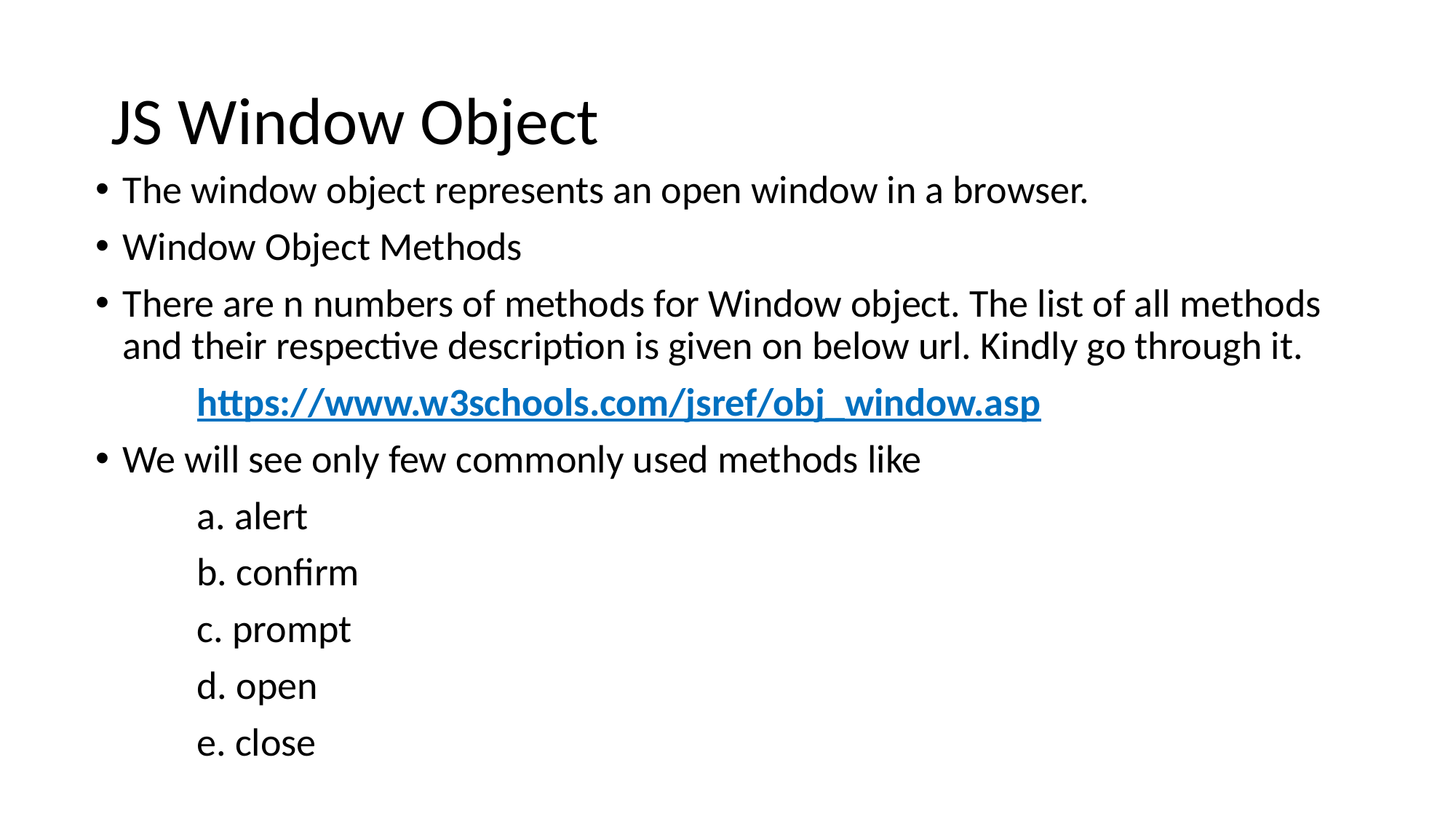

# JS Window Object
The window object represents an open window in a browser.
Window Object Methods
There are n numbers of methods for Window object. The list of all methods and their respective description is given on below url. Kindly go through it.
	https://www.w3schools.com/jsref/obj_window.asp
We will see only few commonly used methods like
	a. alert
	b. confirm
	c. prompt
	d. open
	e. close